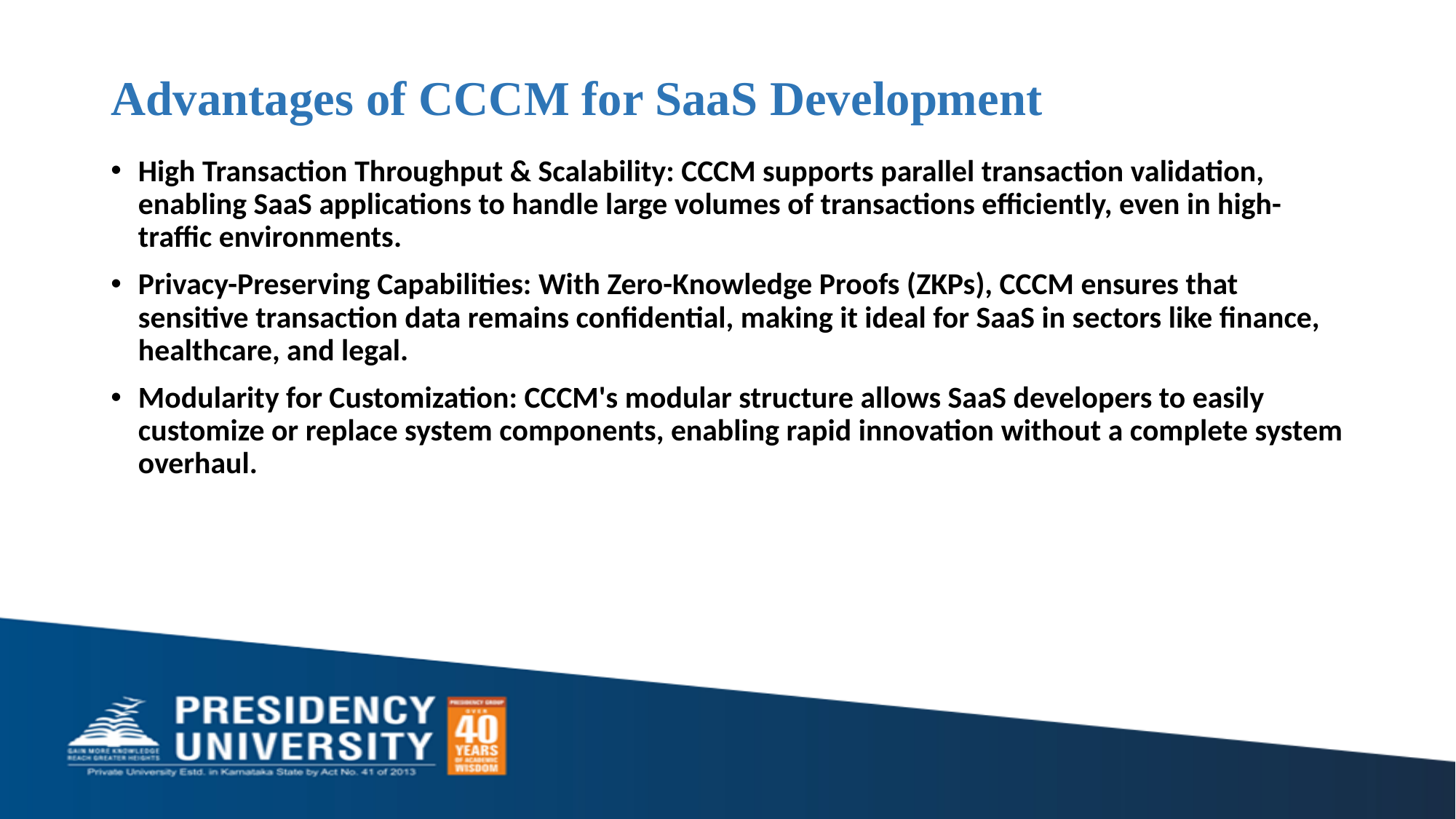

# Advantages of CCCM for SaaS Development
High Transaction Throughput & Scalability: CCCM supports parallel transaction validation, enabling SaaS applications to handle large volumes of transactions efficiently, even in high-traffic environments.
Privacy-Preserving Capabilities: With Zero-Knowledge Proofs (ZKPs), CCCM ensures that sensitive transaction data remains confidential, making it ideal for SaaS in sectors like finance, healthcare, and legal.
Modularity for Customization: CCCM's modular structure allows SaaS developers to easily customize or replace system components, enabling rapid innovation without a complete system overhaul.

17